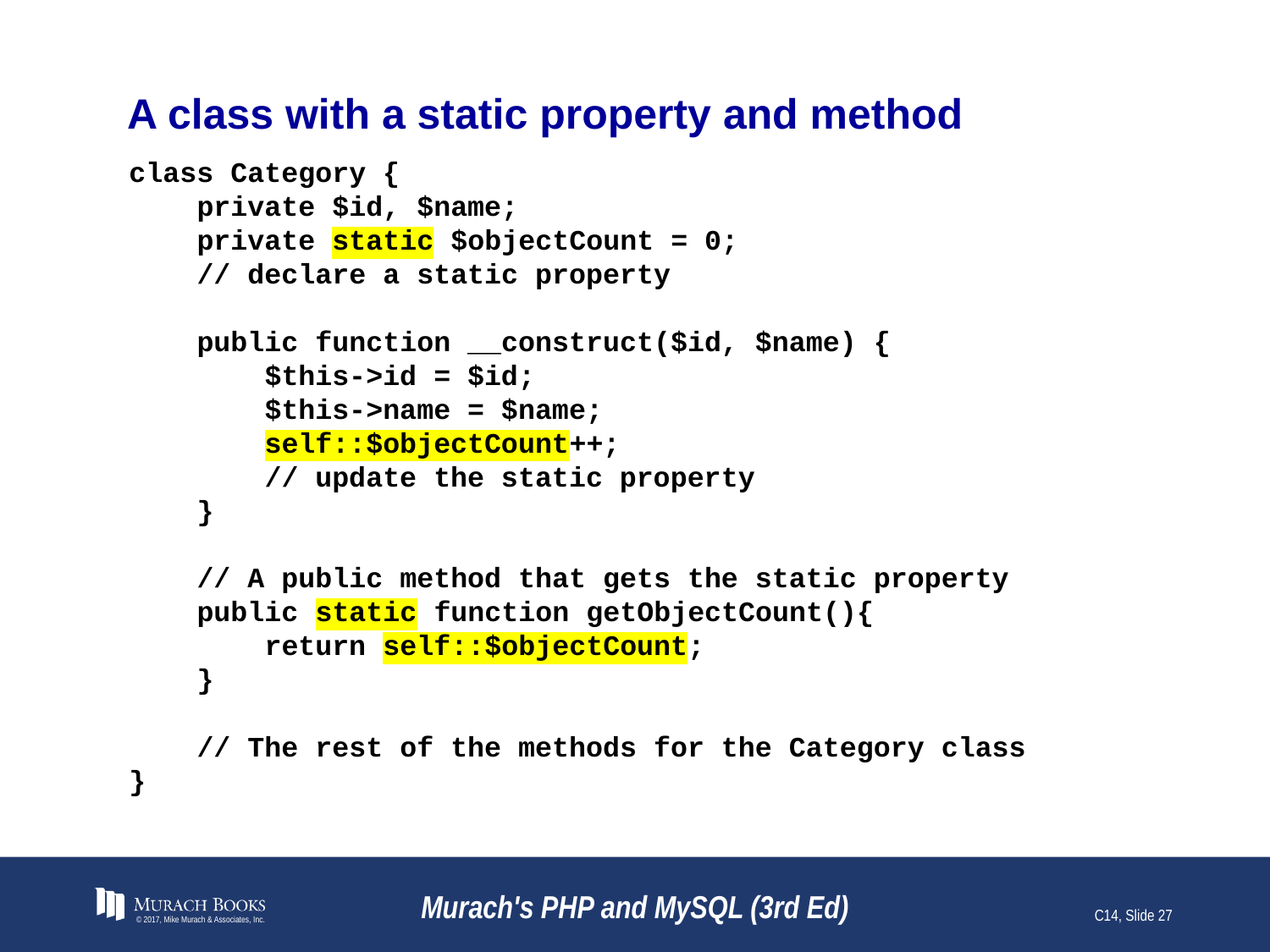

# A class with a static property and method
class Category {
    private $id, $name;
    private static $objectCount = 0;
    // declare a static property

    public function __construct($id, $name) {
        $this->id = $id;
        $this->name = $name;
        self::$objectCount++;
        // update the static property
    }

    // A public method that gets the static property
    public static function getObjectCount(){
        return self::$objectCount;
    }

    // The rest of the methods for the Category class
}

© 2017, Mike Murach & Associates, Inc.
Murach's PHP and MySQL (3rd Ed)

C14, Slide 27